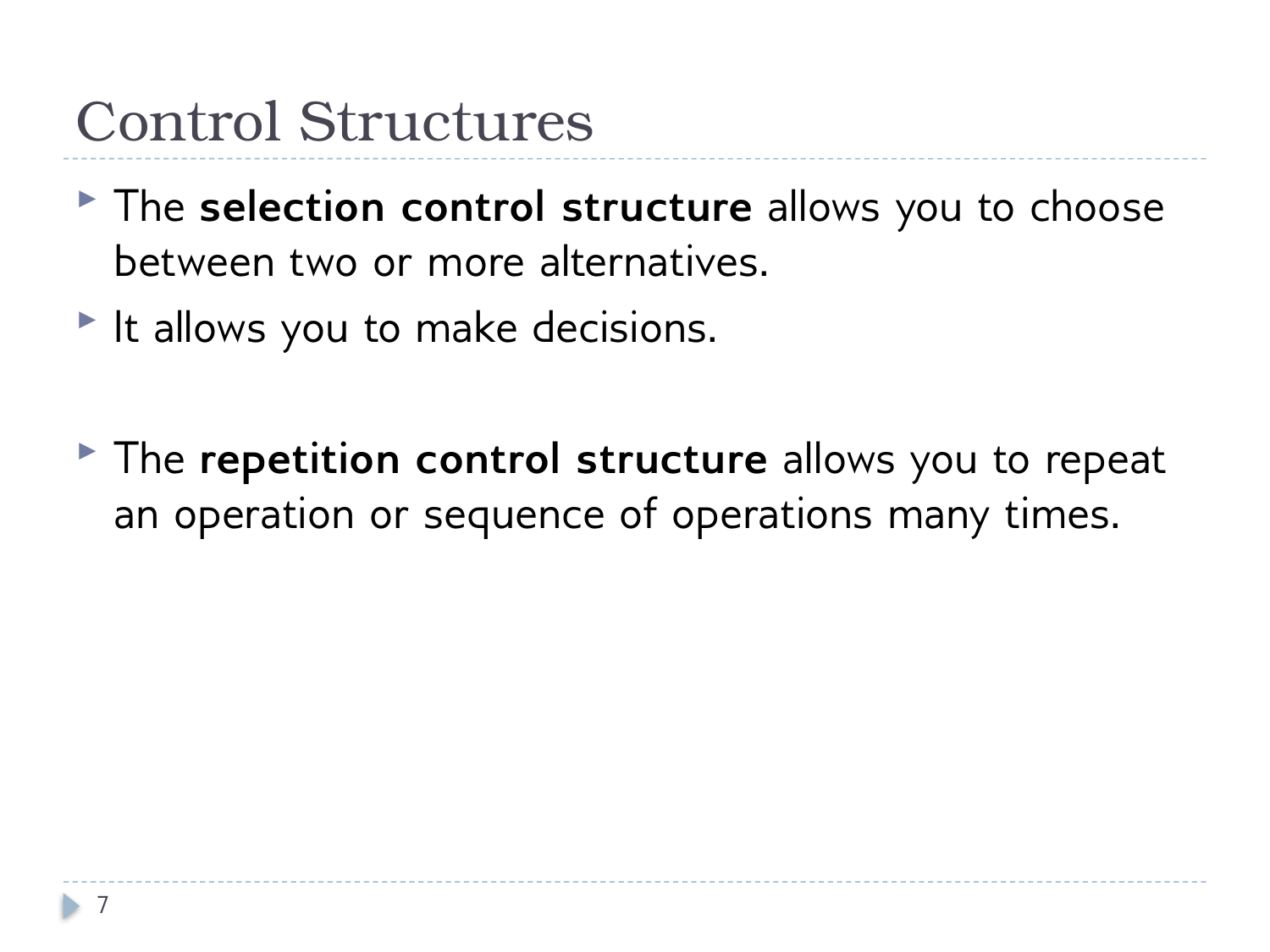

# Control Structures
The selection control structure allows you to choose between two or more alternatives.
It allows you to make decisions.

The repetition control structure allows you to repeat an operation or sequence of operations many times.

7